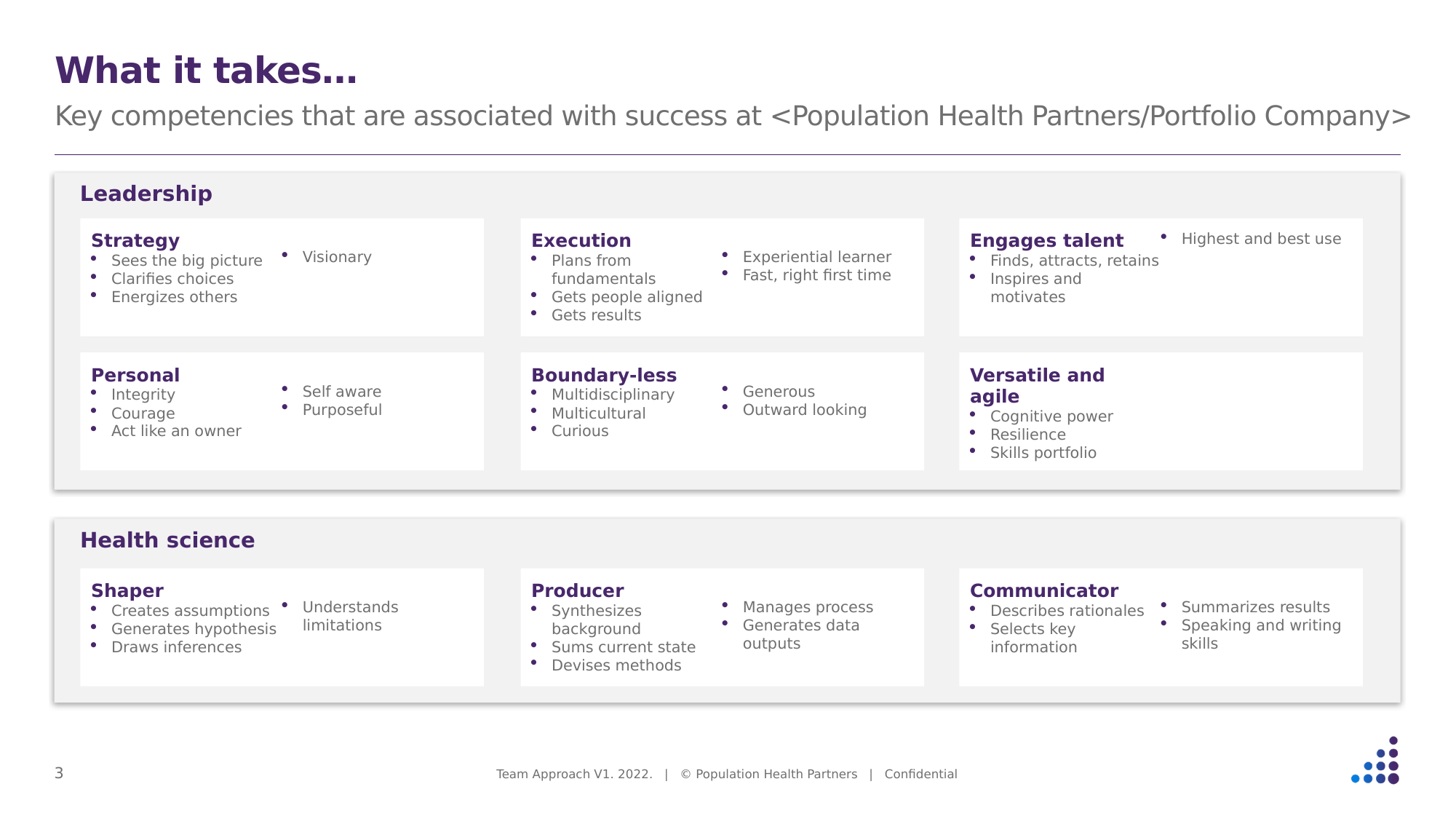

# What it takes…
Key competencies that are associated with success at <Population Health Partners/Portfolio Company>

Leadership
Strategy
Sees the big picture
Clarifies choices
Energizes others

Visionary
Execution
Plans from fundamentals
Gets people aligned
Gets results

Experiential learner
Fast, right first time

Engages talent
Finds, attracts, retains
Inspires and motivates

Highest and best use

Personal
Integrity
Courage
Act like an owner

Self aware
Purposeful
Boundary-less
Multidisciplinary
Multicultural
Curious

Generous
Outward looking
Versatile and agile
Cognitive power
Resilience
Skills portfolio

Health science
Shaper
Creates assumptions
Generates hypothesis
Draws inferences

Understands limitations
Producer
Synthesizes background
Sums current state
Devises methods

Manages process
Generates data outputs

Communicator
Describes rationales
Selects key information

Summarizes results
Speaking and writing skills
3
Team Approach V1. 2022.   |   © Population Health Partners   |   Confidential